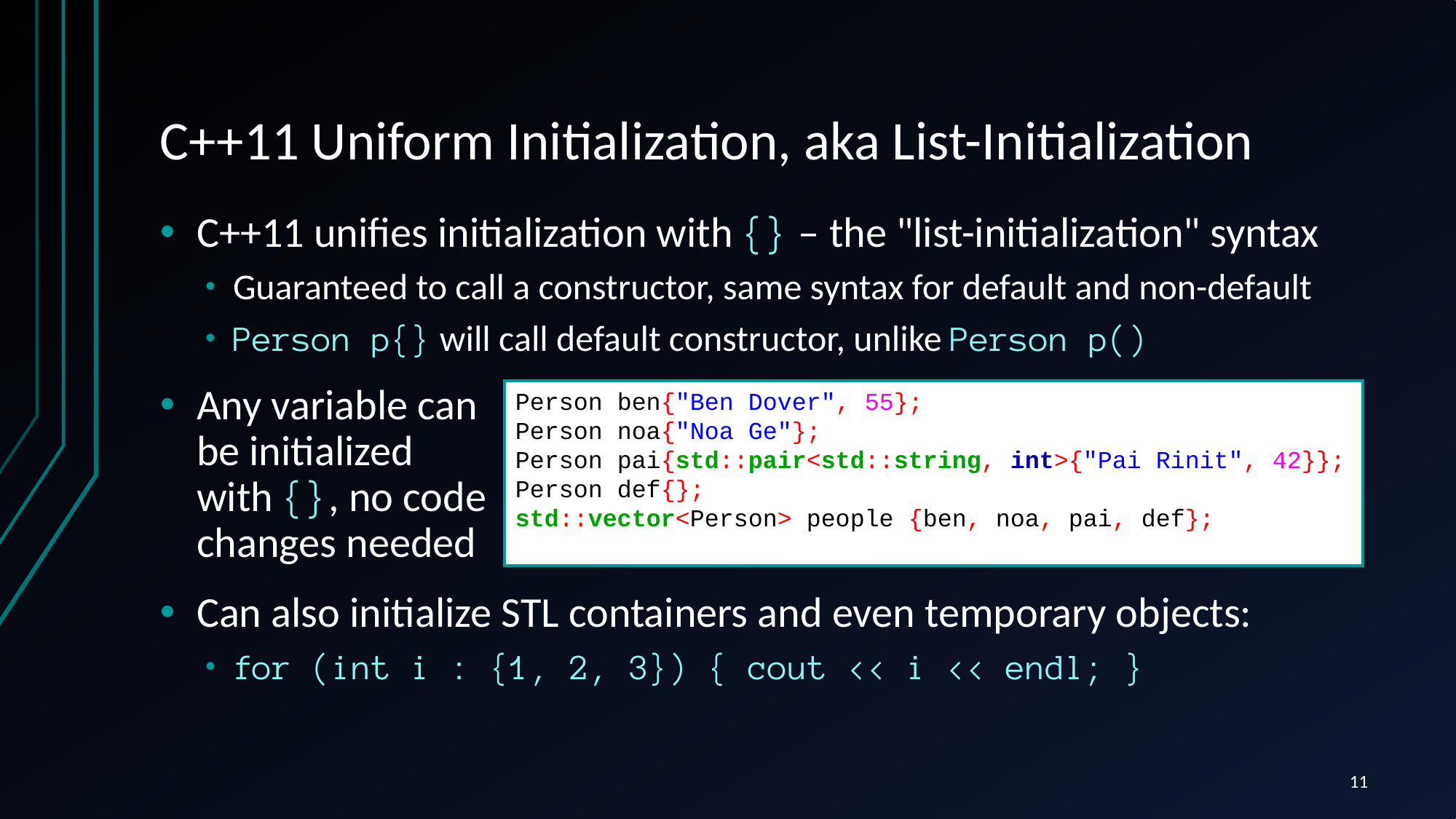

# C++11 Uniform Initialization, aka List-Initialization
C++11 unifies initialization with {} – the "list-initialization" syntax
Guaranteed to call a constructor, same syntax for default and non-default
Person p{} will call default constructor, unlike Person p()
Any variable can
be initialized
with {}, no code
changes needed
Can also initialize STL containers and even temporary objects:
for (int i : {1, 2, 3}) { cout << i << endl; }

Person ben{"Ben Dover", 55};
Person noa{"Noa Ge"};
Person pai{std::pair<std::string, int>{"Pai Rinit", 42}};
Person def{};
std::vector<Person> people {ben, noa, pai, def};

11